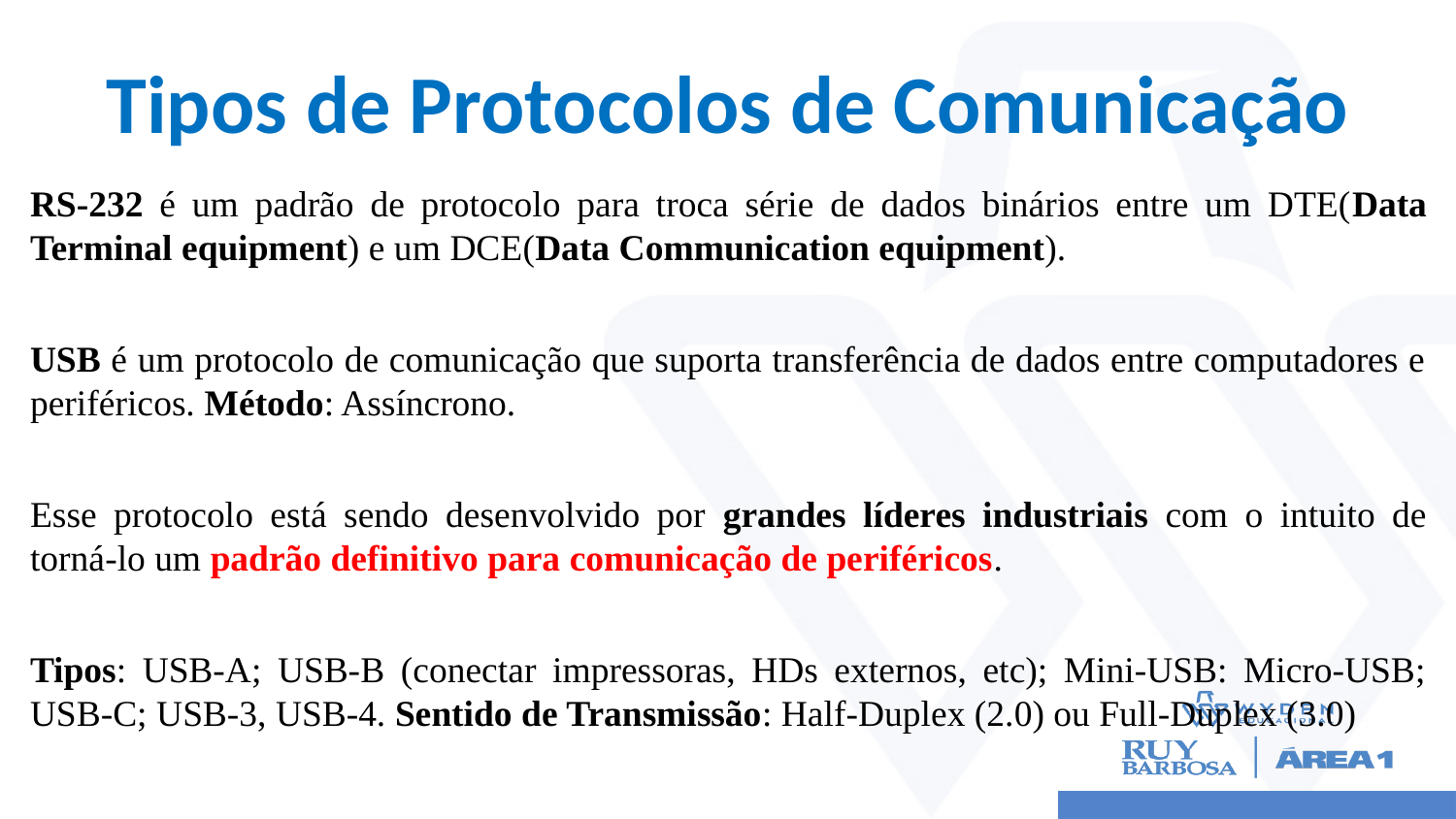

# Tipos de Protocolos de Comunicação
RS-232 é um padrão de protocolo para troca série de dados binários entre um DTE(Data Terminal equipment) e um DCE(Data Communication equipment).

USB é um protocolo de comunicação que suporta transferência de dados entre computadores e periféricos. Método: Assíncrono.

Esse protocolo está sendo desenvolvido por grandes líderes industriais com o intuito de torná-lo um padrão definitivo para comunicação de periféricos.

Tipos: USB-A; USB-B (conectar impressoras, HDs externos, etc); Mini-USB: Micro-USB; USB-C; USB-3, USB-4. Sentido de Transmissão: Half-Duplex (2.0) ou Full-Duplex (3.0)